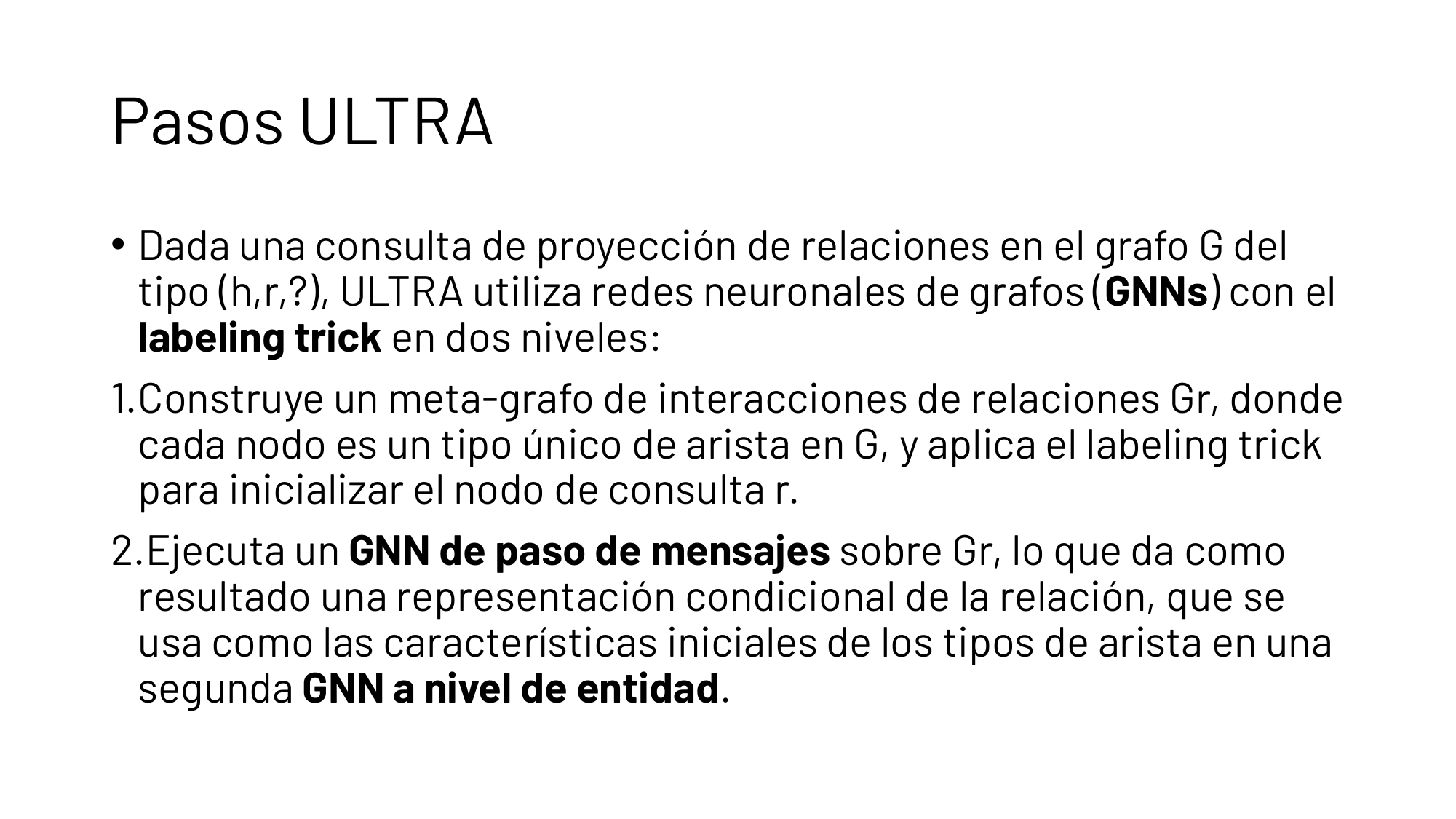

# Pasos ULTRA
Dada una consulta de proyección de relaciones en el grafo G del tipo (h,r,?), ULTRA utiliza redes neuronales de grafos (GNNs) con el labeling trick en dos niveles:
Construye un meta-grafo de interacciones de relaciones Gr​, donde cada nodo es un tipo único de arista en G, y aplica el labeling trick para inicializar el nodo de consulta r.
Ejecuta un GNN de paso de mensajes sobre Gr​, lo que da como resultado una representación condicional de la relación, que se usa como las características iniciales de los tipos de arista en una segunda GNN a nivel de entidad.